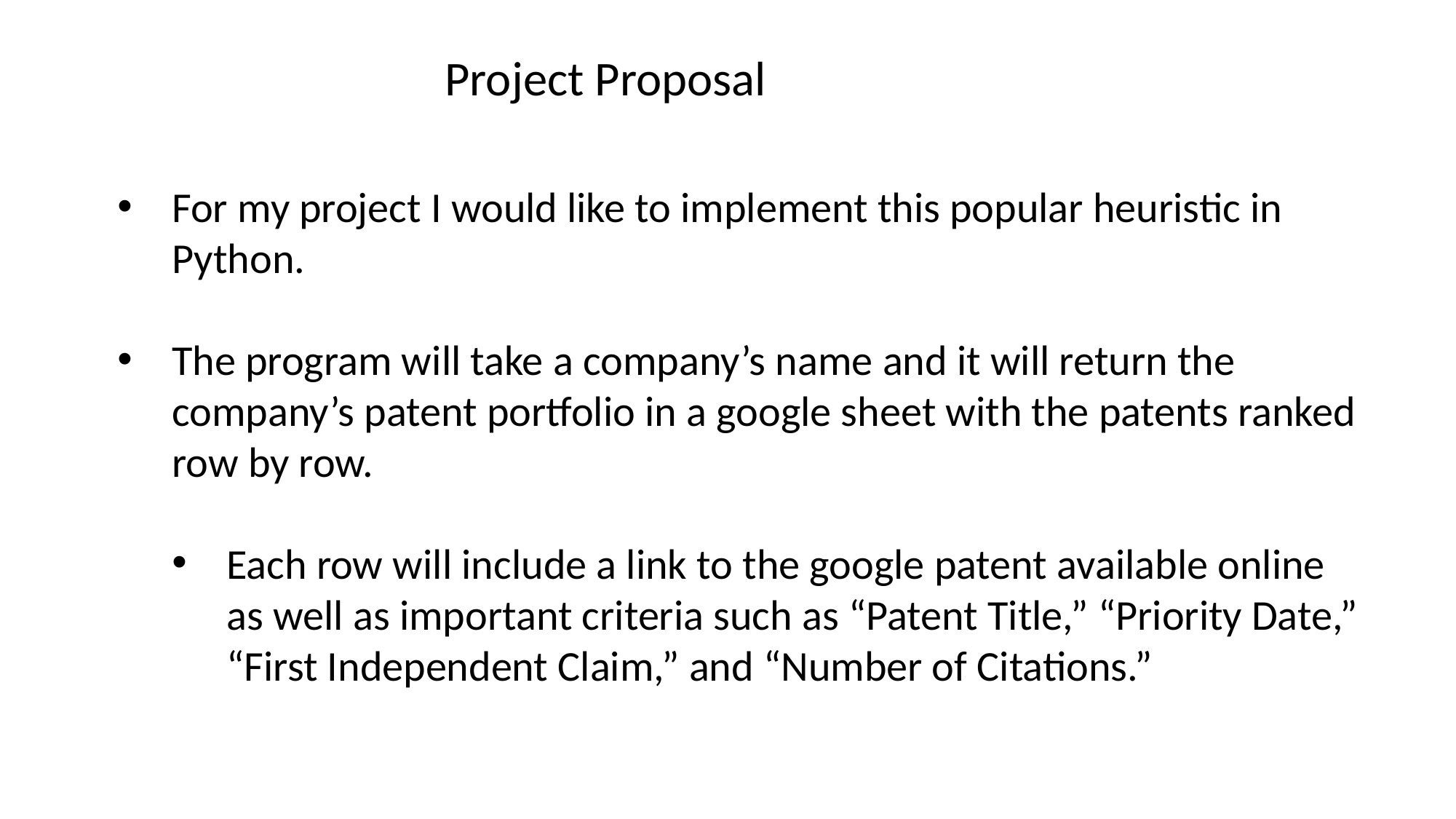

Project Proposal
For my project I would like to implement this popular heuristic in Python.

The program will take a company’s name and it will return the company’s patent portfolio in a google sheet with the patents ranked row by row.

Each row will include a link to the google patent available online as well as important criteria such as “Patent Title,” “Priority Date,” “First Independent Claim,” and “Number of Citations.”